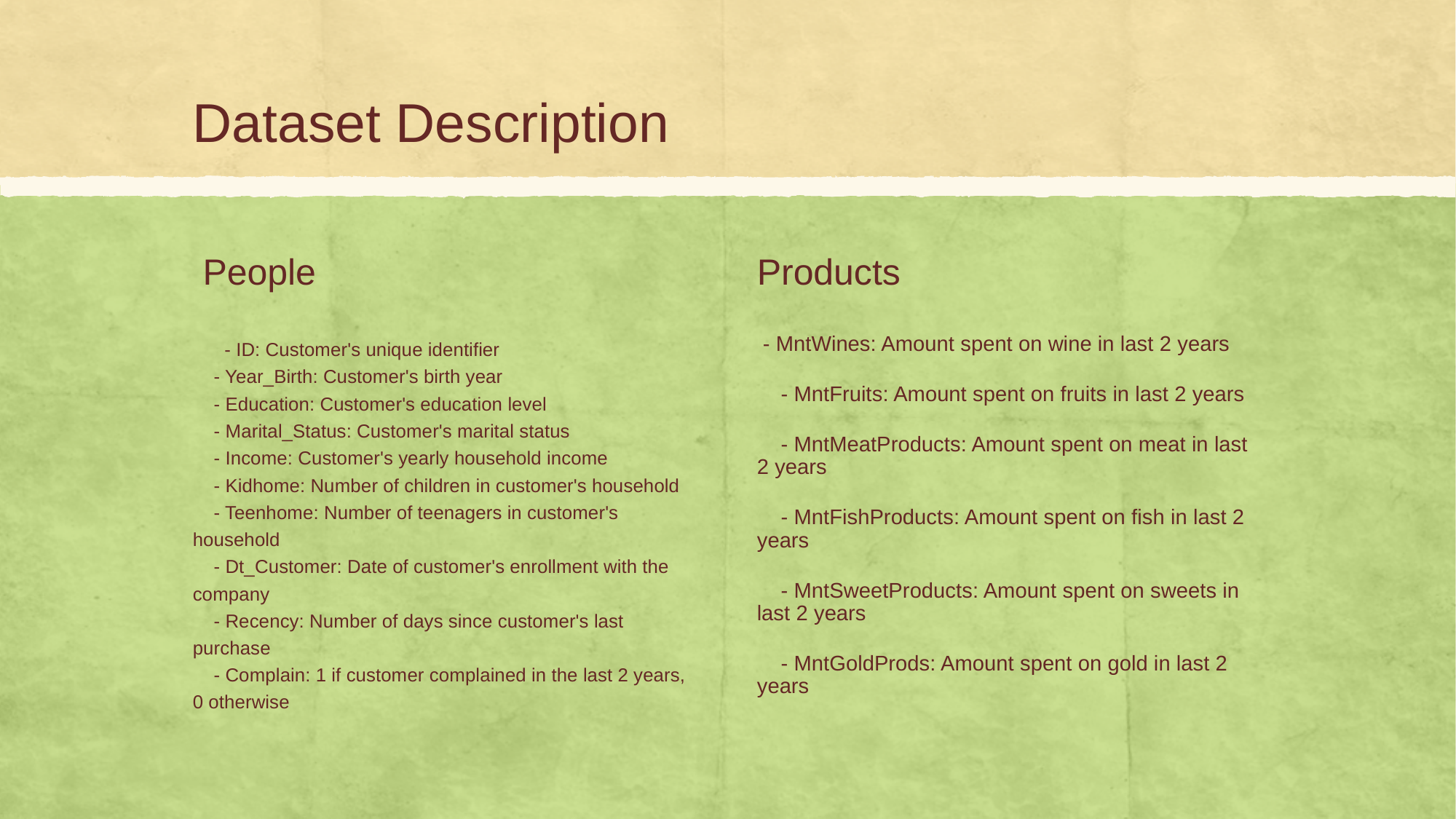

# Dataset Description
 People
Products
      - ID: Customer's unique identifier
    - Year_Birth: Customer's birth year
    - Education: Customer's education level
    - Marital_Status: Customer's marital status
    - Income: Customer's yearly household income
    - Kidhome: Number of children in customer's household
    - Teenhome: Number of teenagers in customer's household
    - Dt_Customer: Date of customer's enrollment with the company
    - Recency: Number of days since customer's last purchase
    - Complain: 1 if customer complained in the last 2 years, 0 otherwise

 - MntWines: Amount spent on wine in last 2 years
    - MntFruits: Amount spent on fruits in last 2 years
    - MntMeatProducts: Amount spent on meat in last 2 years
    - MntFishProducts: Amount spent on fish in last 2 years
    - MntSweetProducts: Amount spent on sweets in last 2 years
    - MntGoldProds: Amount spent on gold in last 2 years